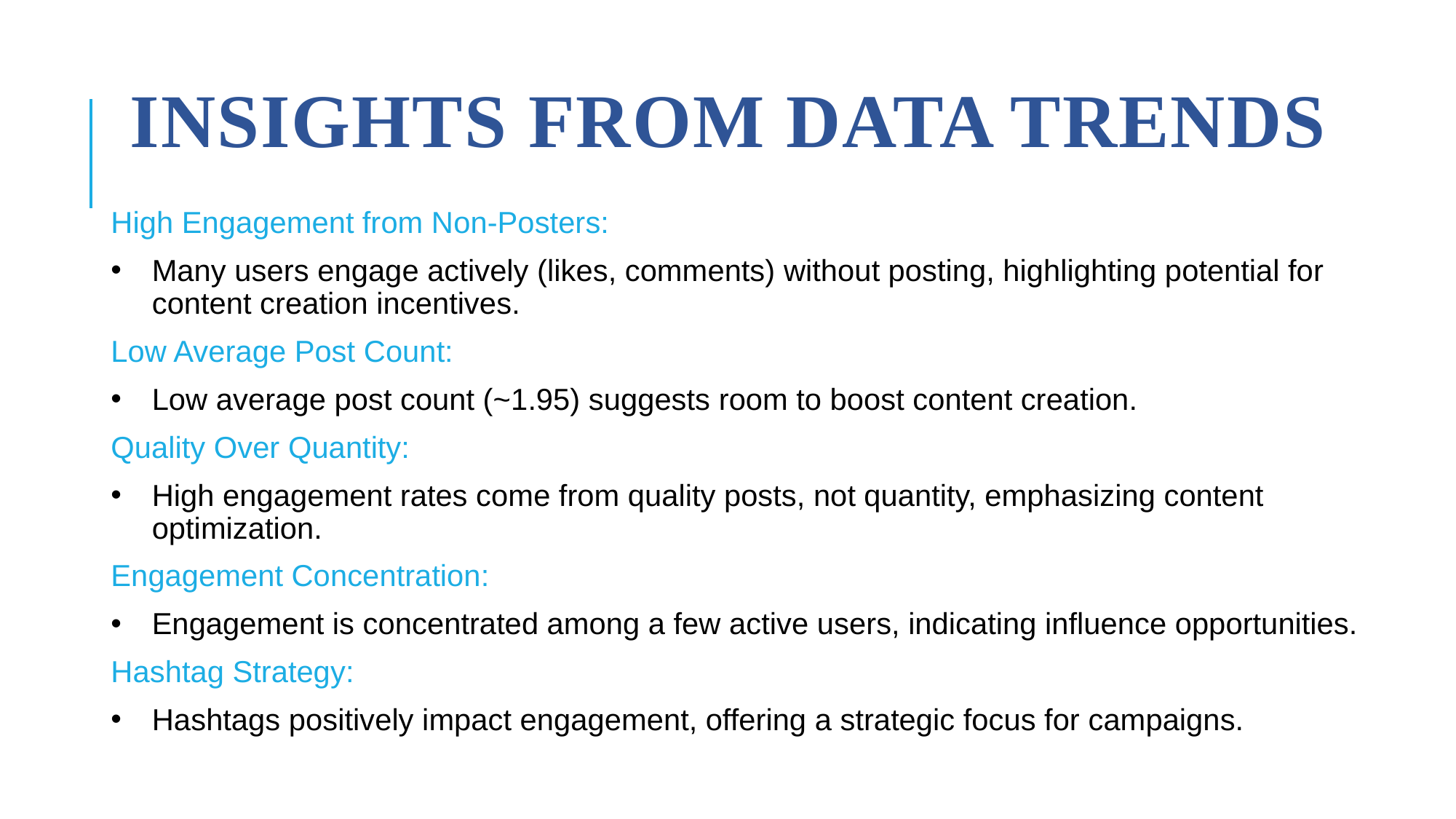

# Insights from Data Trends
High Engagement from Non-Posters:
Many users engage actively (likes, comments) without posting, highlighting potential for content creation incentives.
Low Average Post Count:
Low average post count (~1.95) suggests room to boost content creation.
Quality Over Quantity:
High engagement rates come from quality posts, not quantity, emphasizing content optimization.
Engagement Concentration:
Engagement is concentrated among a few active users, indicating influence opportunities.
Hashtag Strategy:
Hashtags positively impact engagement, offering a strategic focus for campaigns.